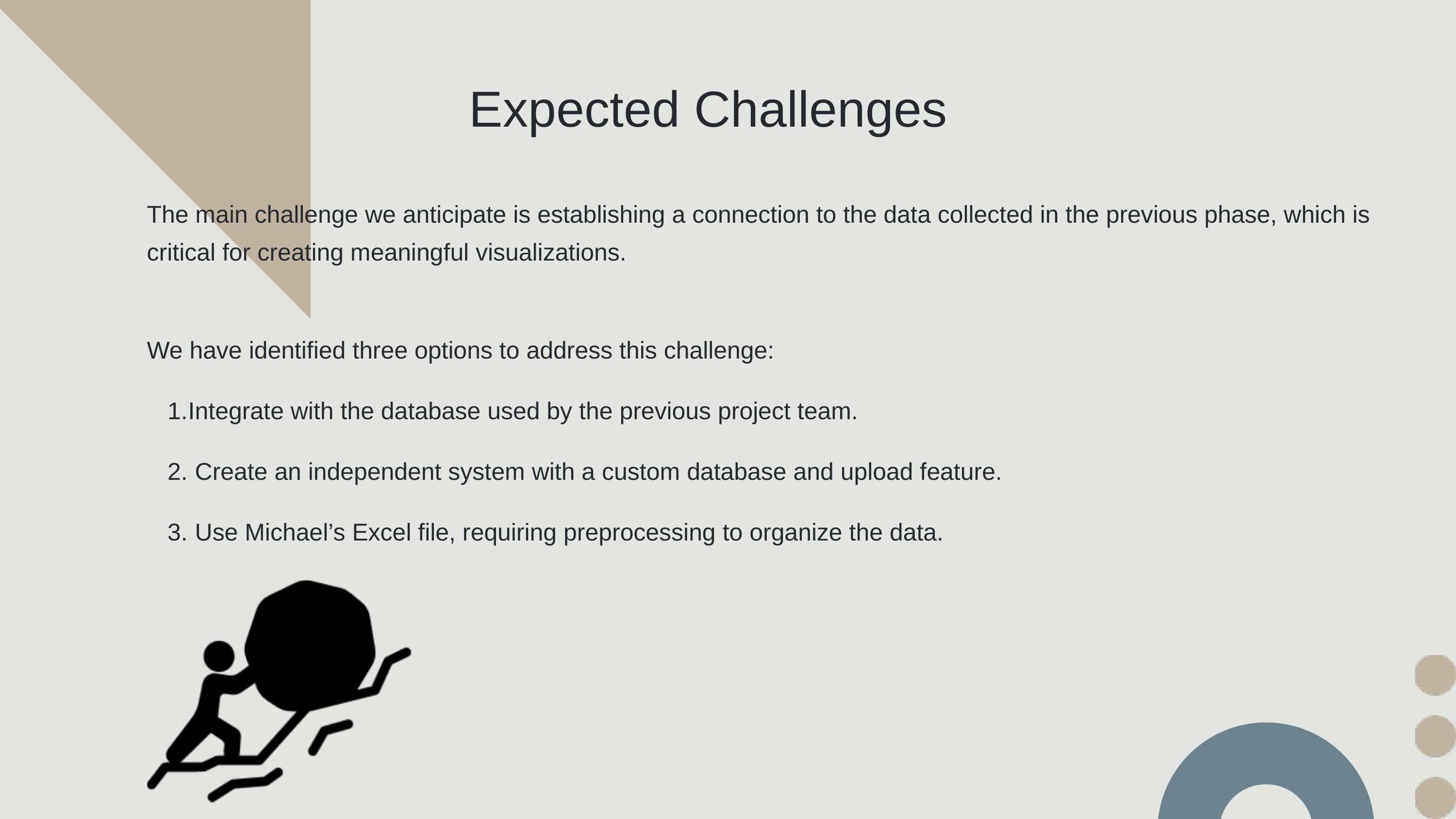

Expected Challenges
The main challenge we anticipate is establishing a connection to the data collected in the previous phase, which is critical for creating meaningful visualizations.

We have identified three options to address this challenge:
Integrate with the database used by the previous project team.
 Create an independent system with a custom database and upload feature.
 Use Michael’s Excel file, requiring preprocessing to organize the data.